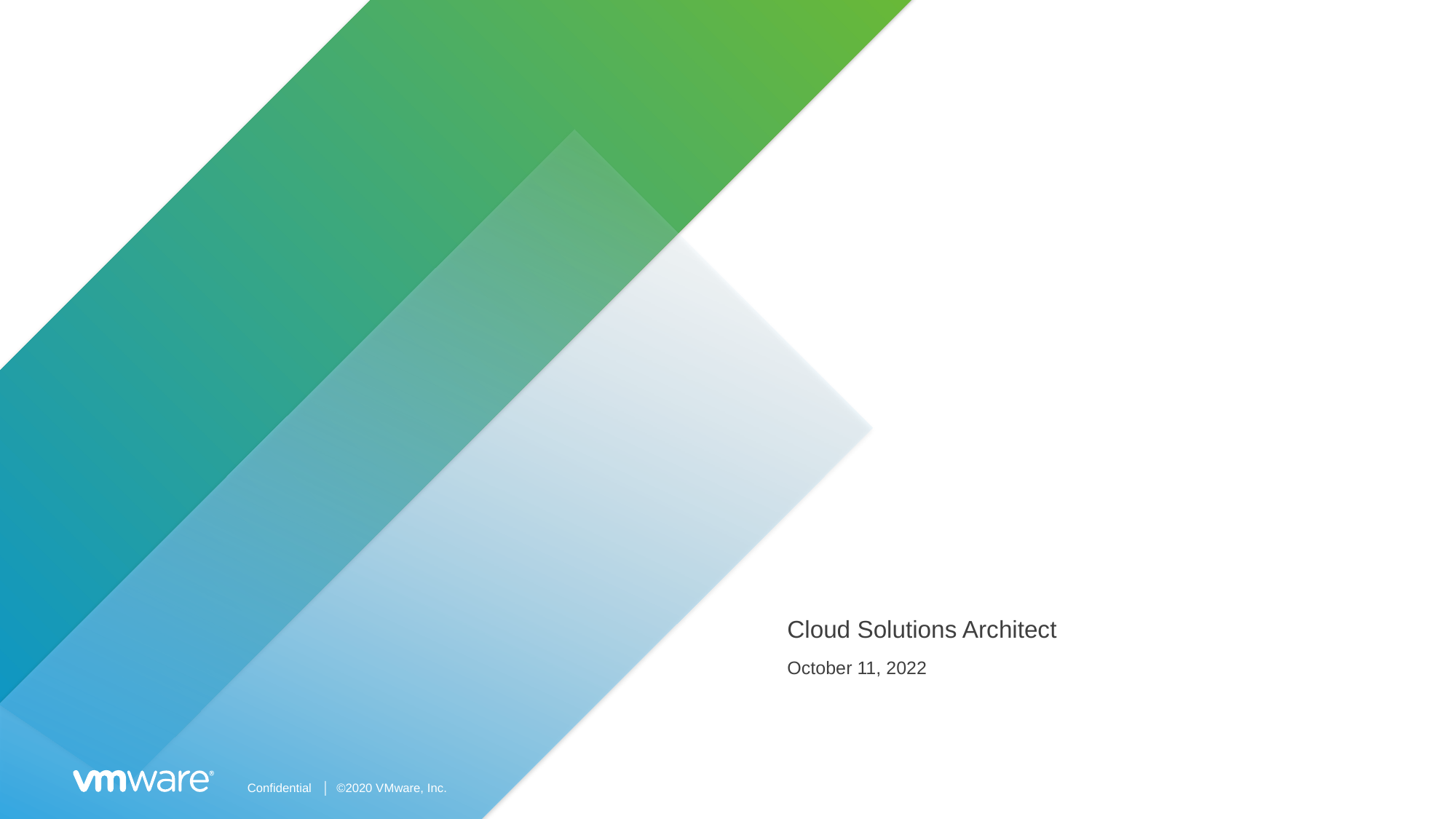

#

Cloud Solutions Architect
October 11, 2022